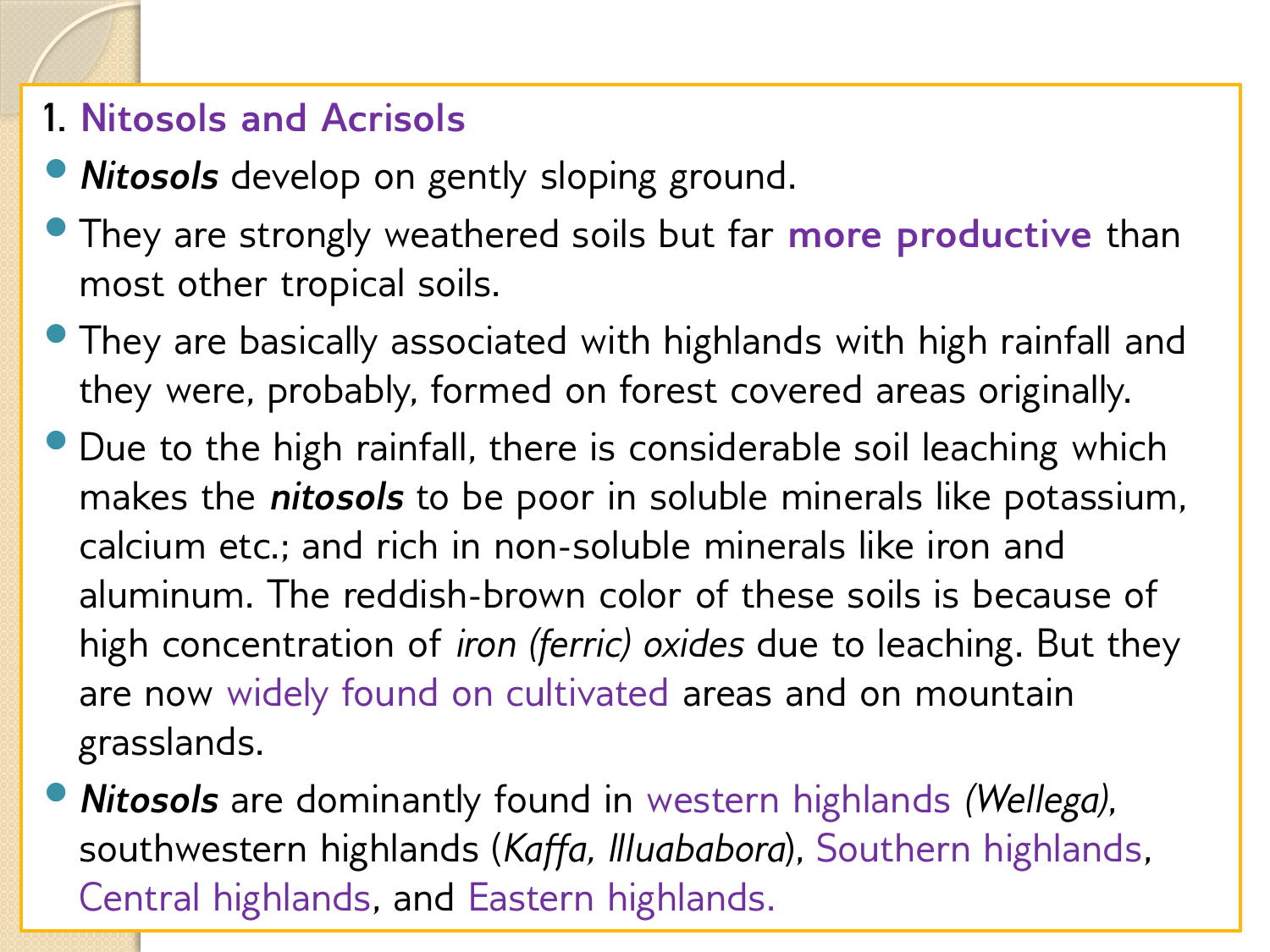

1. Nitosols and Acrisols
Nitosols develop on gently sloping ground.
They are strongly weathered soils but far more productive than most other tropical soils.
They are basically associated with highlands with high rainfall and they were, probably, formed on forest covered areas originally.
Due to the high rainfall, there is considerable soil leaching which makes the nitosols to be poor in soluble minerals like potassium, calcium etc.; and rich in non-soluble minerals like iron and aluminum. The reddish-brown color of these soils is because of high concentration of iron (ferric) oxides due to leaching. But they are now widely found on cultivated areas and on mountain grasslands.
Nitosols are dominantly found in western highlands (Wellega), southwestern highlands (Kaffa, Illuababora), Southern highlands, Central highlands, and Eastern highlands.
11